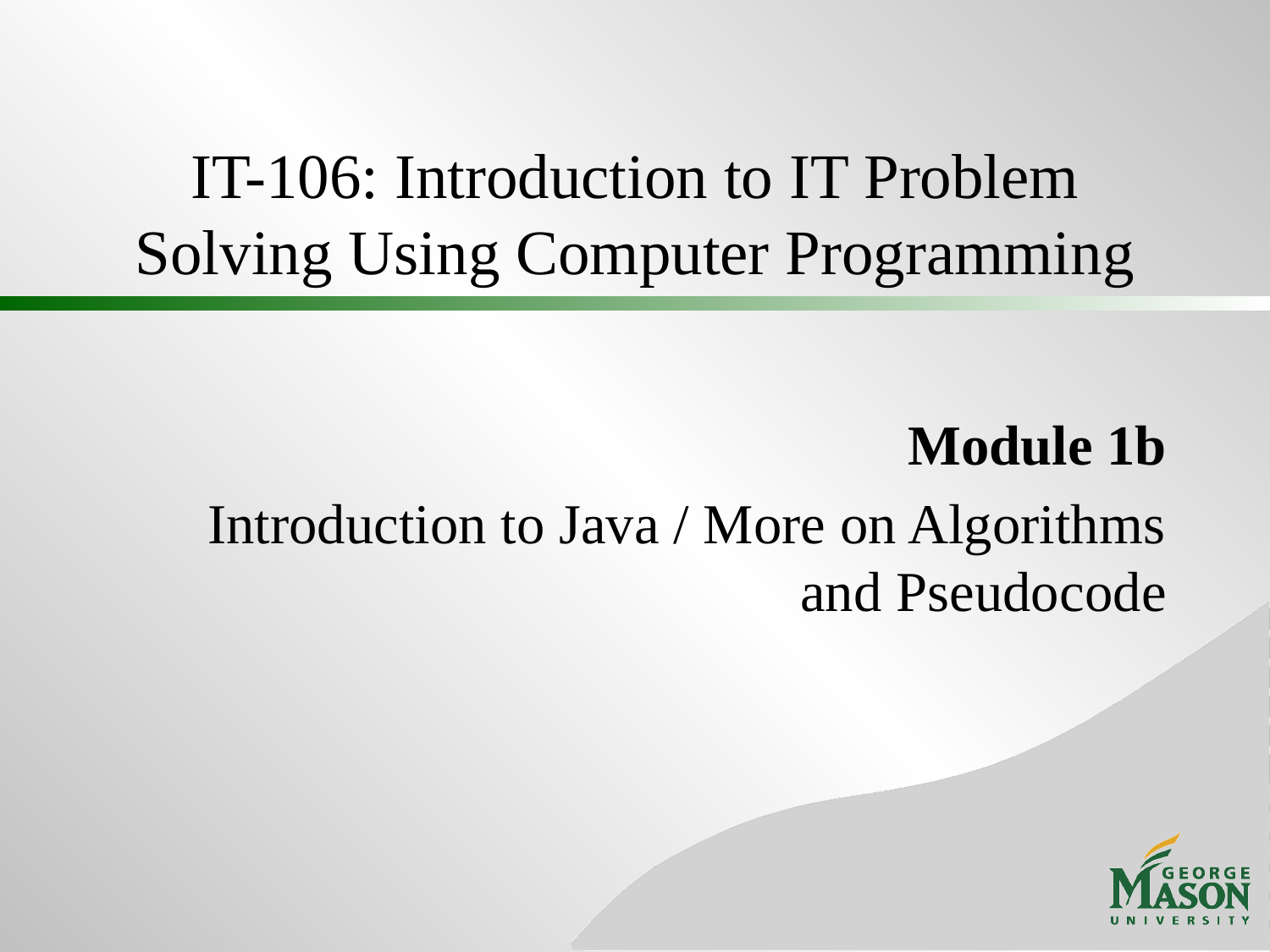

# IT-106: Introduction to IT Problem Solving Using Computer Programming
Module 1b
Introduction to Java / More on Algorithms and Pseudocode